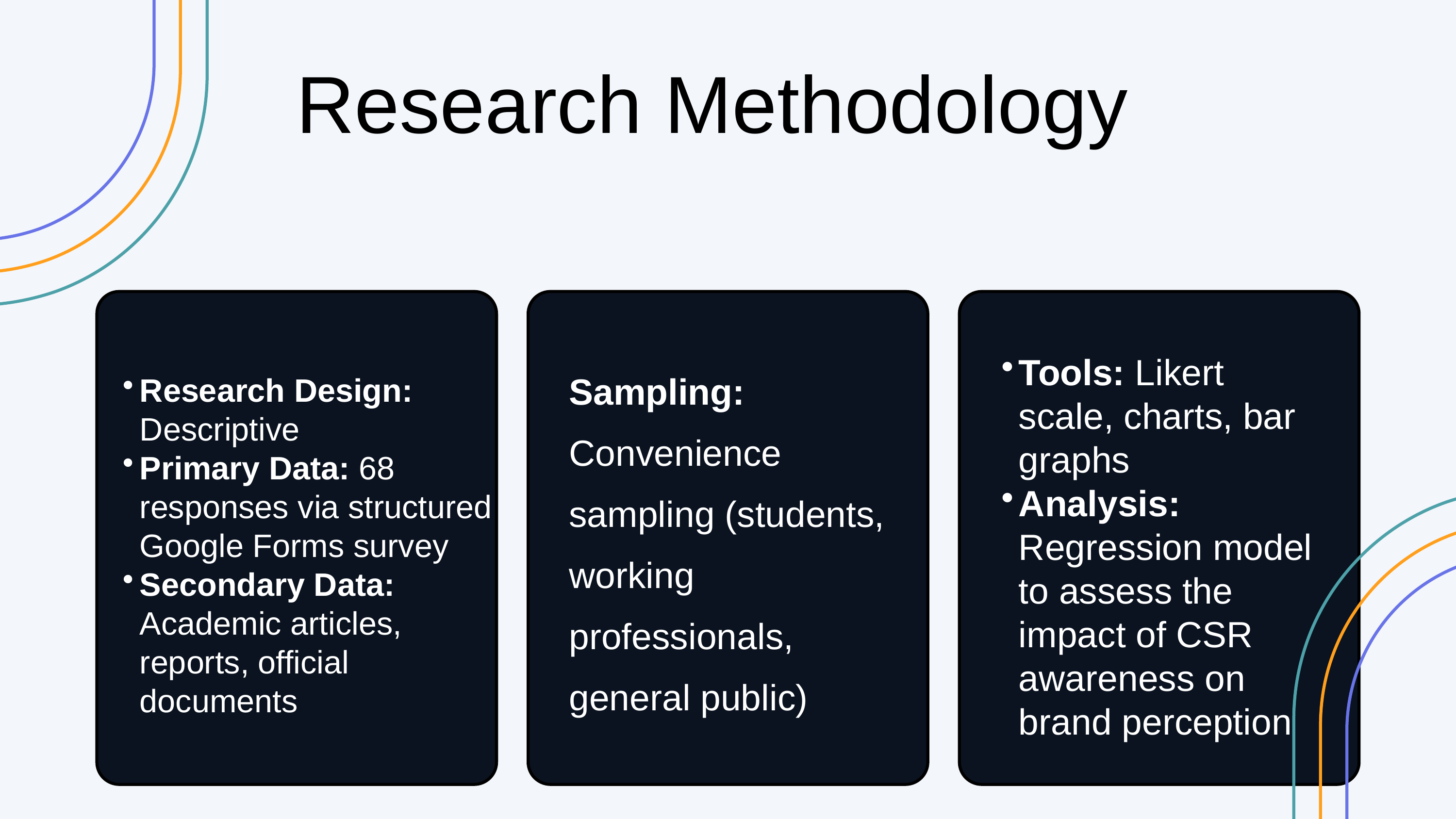

Research Methodology

Tools: Likert scale, charts, bar graphs
Analysis: Regression model to assess the impact of CSR awareness on brand perception

Sampling: Convenience sampling (students, working professionals, general public)

Research Design: Descriptive
Primary Data: 68 responses via structured Google Forms survey
Secondary Data: Academic articles, reports, official documents